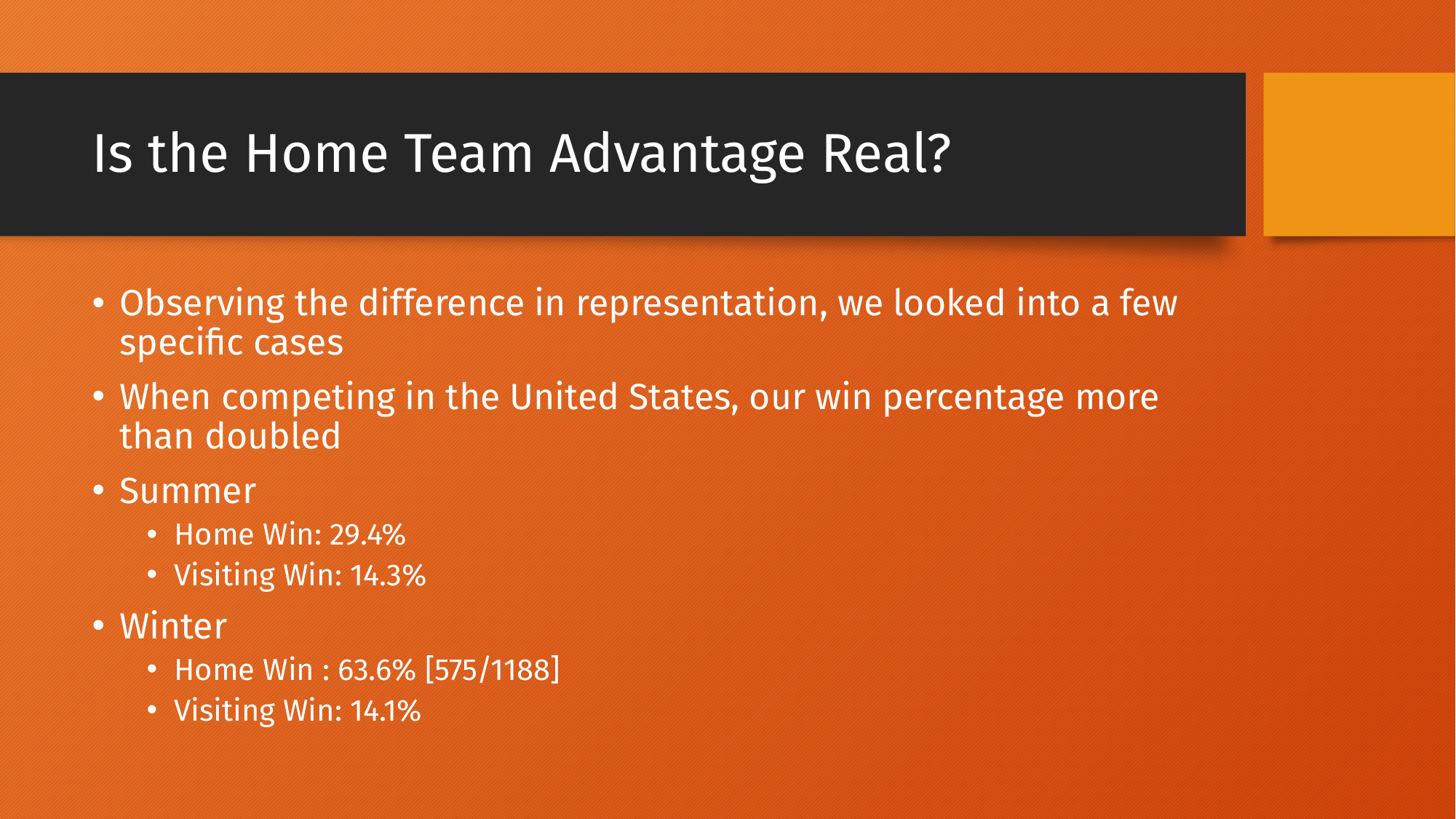

# Is the Home Team Advantage Real?
Observing the difference in representation, we looked into a few specific cases
When competing in the United States, our win percentage more than doubled
Summer
Home Win: 29.4%
Visiting Win: 14.3%
Winter
Home Win : 63.6% [575/1188]
Visiting Win: 14.1%